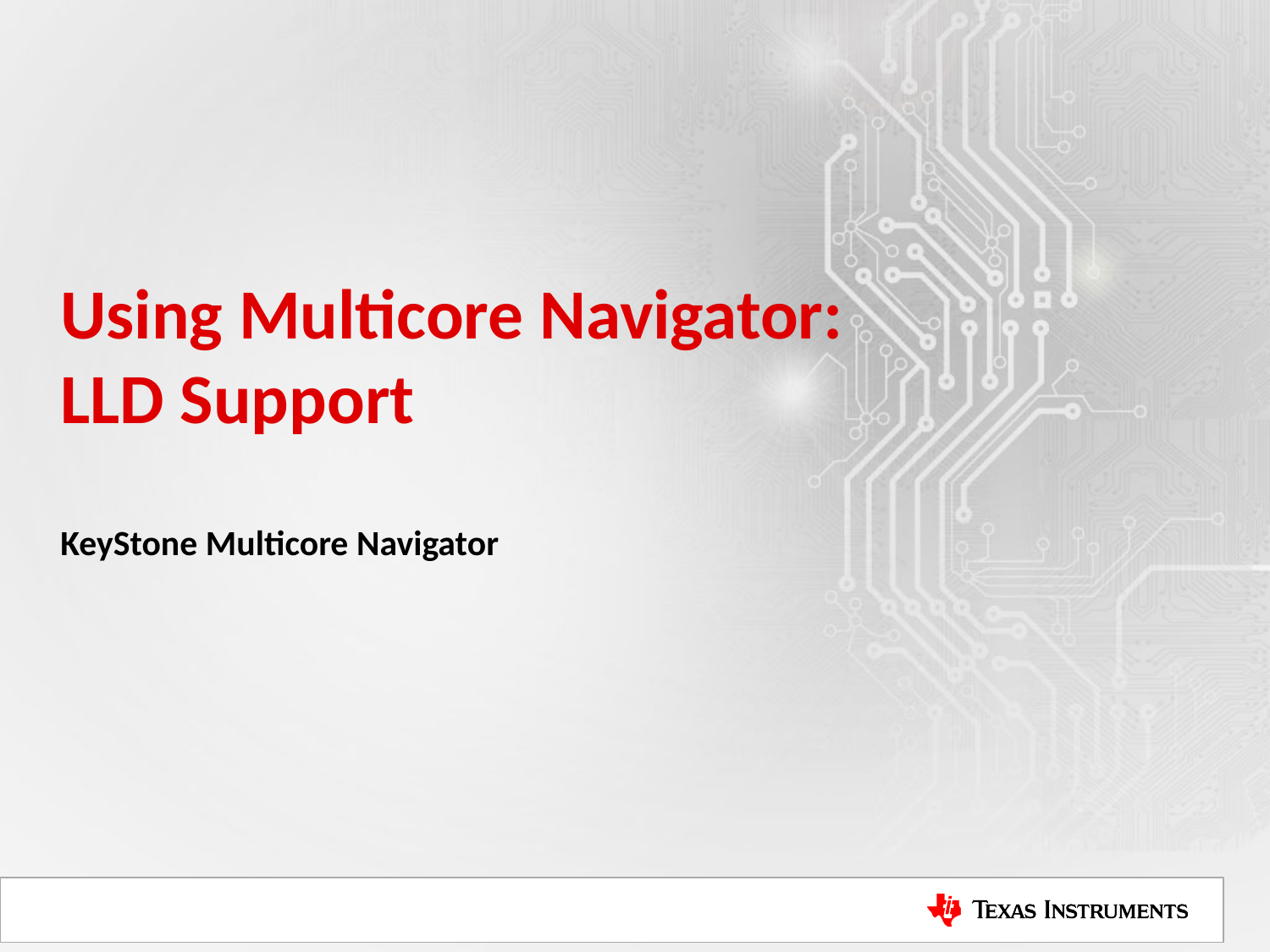

# Using Multicore Navigator: LLD Support
KeyStone Multicore Navigator